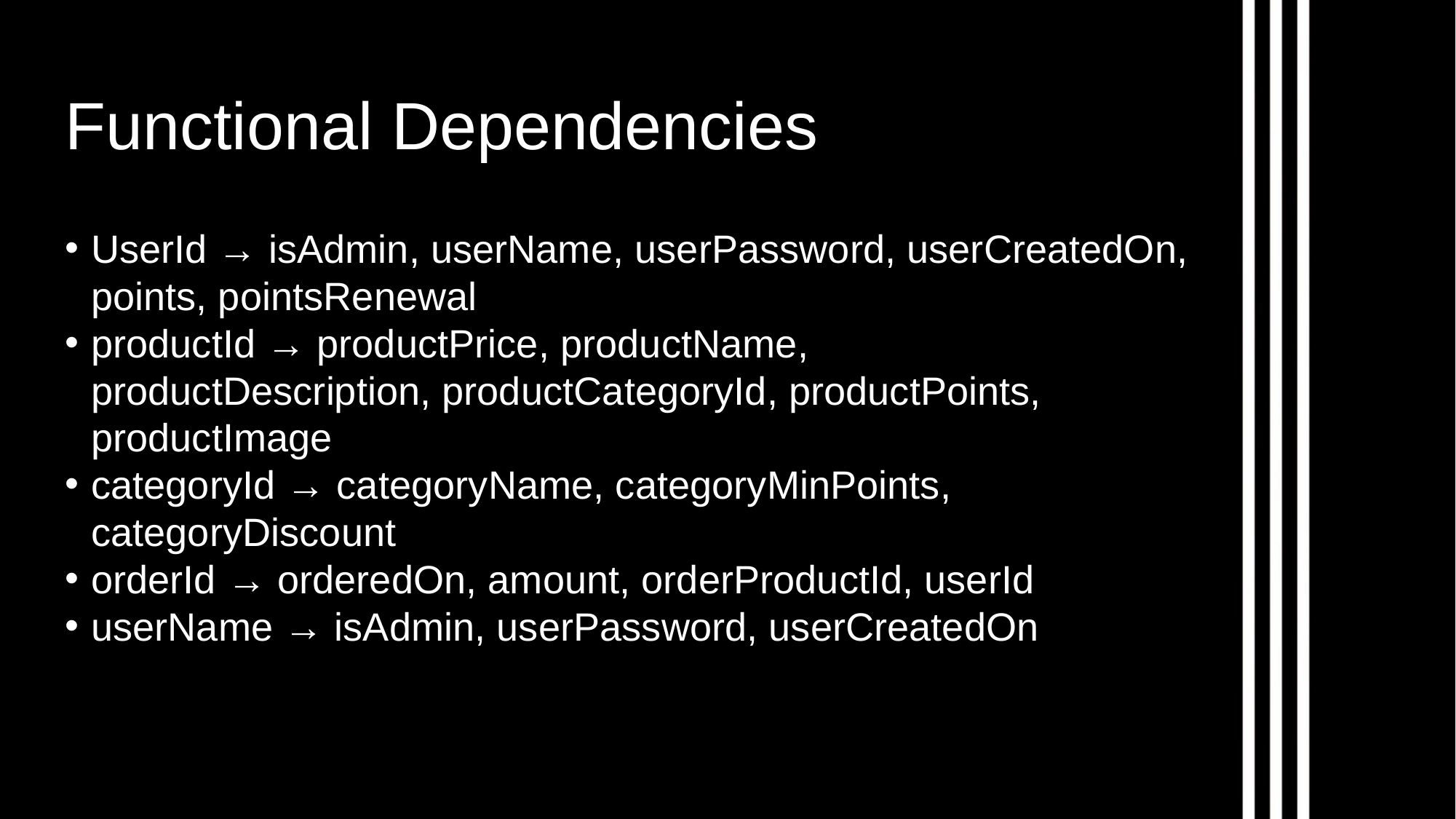

Functional Dependencies
UserId → isAdmin, userName, userPassword, userCreatedOn, points, pointsRenewal
productId → productPrice, productName, 		productDescription, productCategoryId, productPoints,            productImage
categoryId → categoryName, categoryMinPoints, categoryDiscount
orderId → orderedOn, amount, orderProductId, userId
userName → isAdmin, userPassword, userCreatedOn